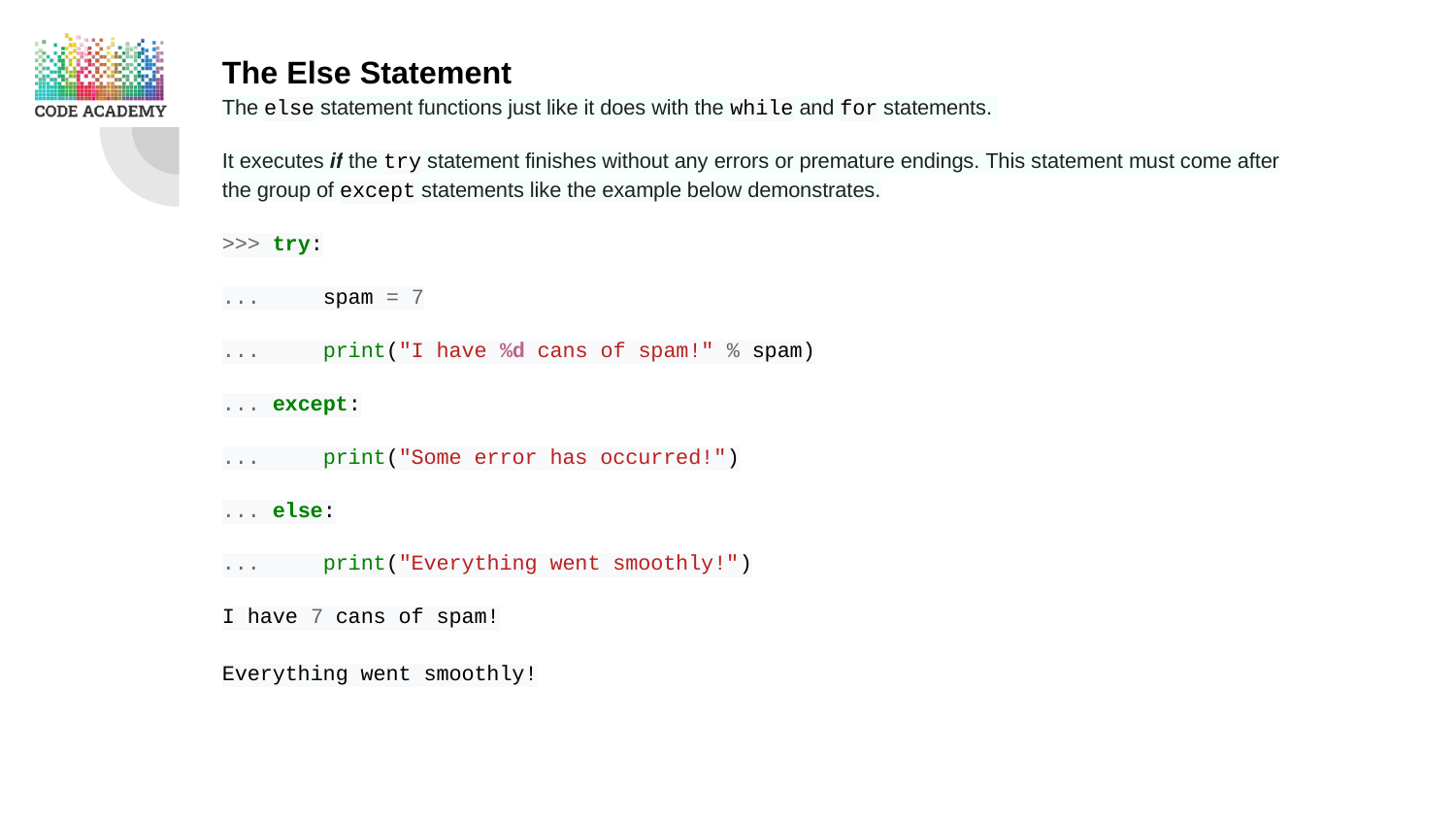

The Else Statement
The else statement functions just like it does with the while and for statements.
It executes if the try statement finishes without any errors or premature endings. This statement must come after the group of except statements like the example below demonstrates.
>>> try:
...     spam = 7
...     print("I have %d cans of spam!" % spam)
... except:
...     print("Some error has occurred!")
... else:
...     print("Everything went smoothly!")
I have 7 cans of spam!
Everything went smoothly!